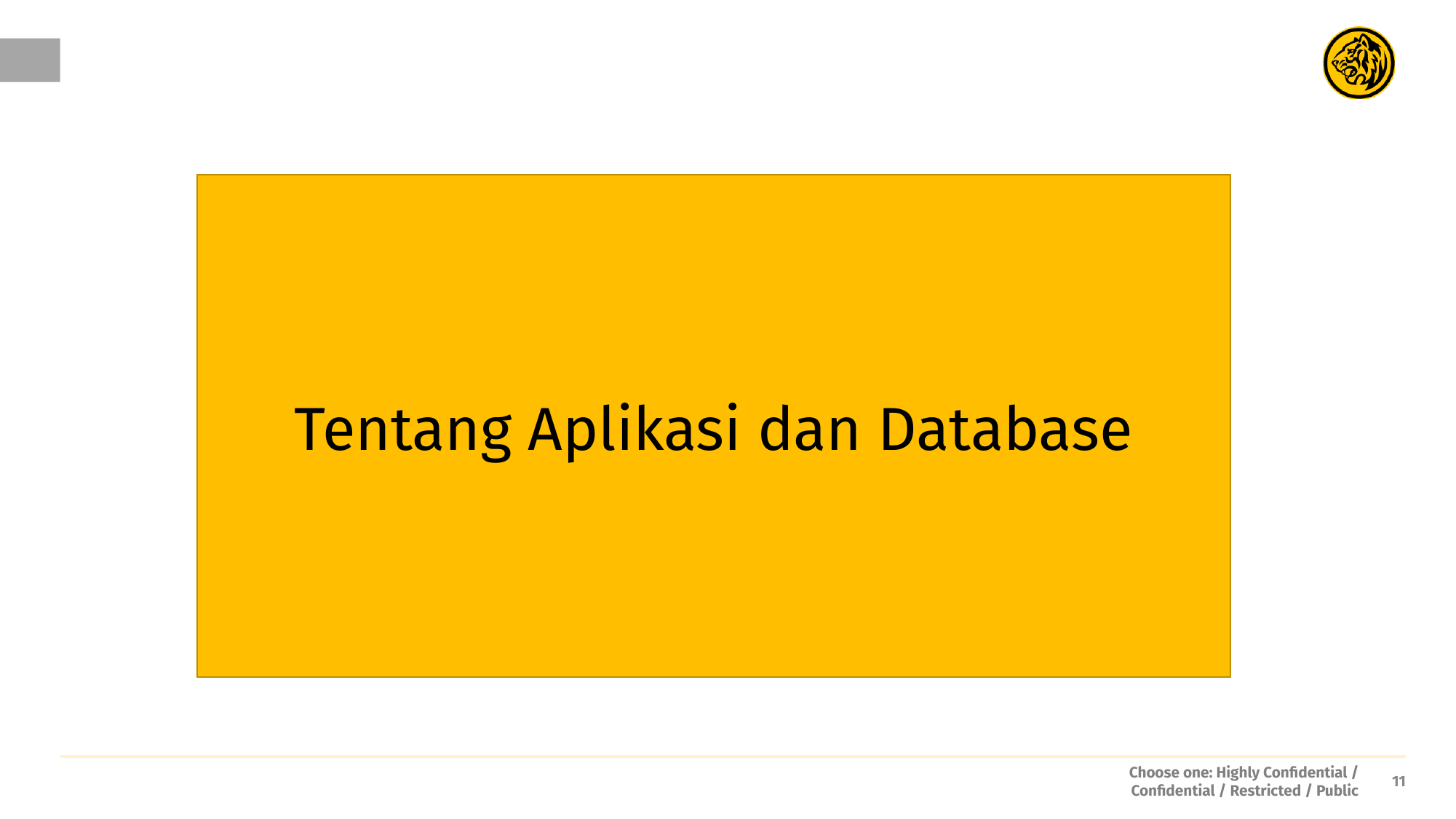

#

Tentang Aplikasi dan Database
Choose one: Highly Confidential / Confidential / Restricted / Public
11